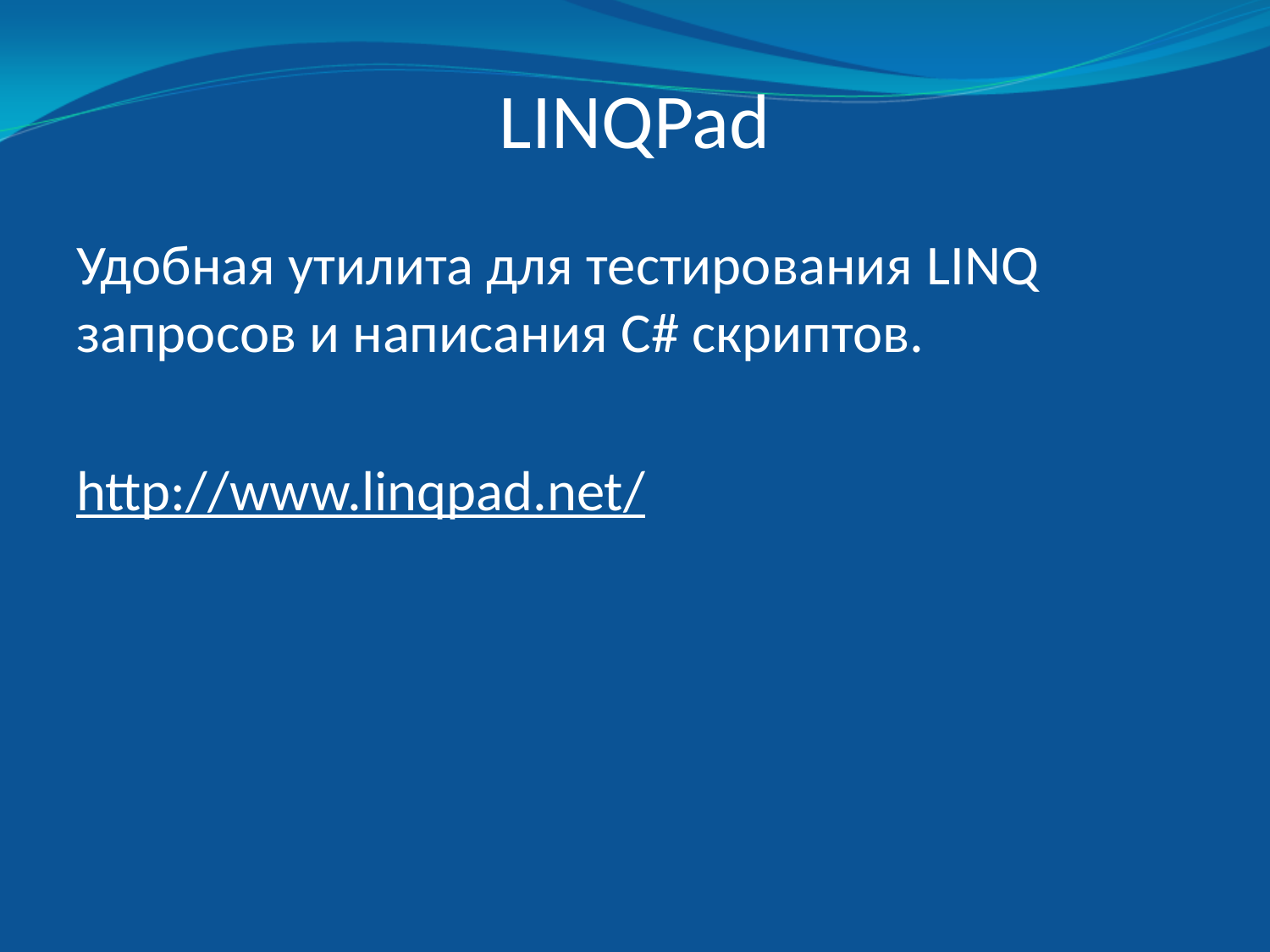

# LINQPad
Удобная утилита для тестирования LINQ запросов и написания C# скриптов.

http://www.linqpad.net/